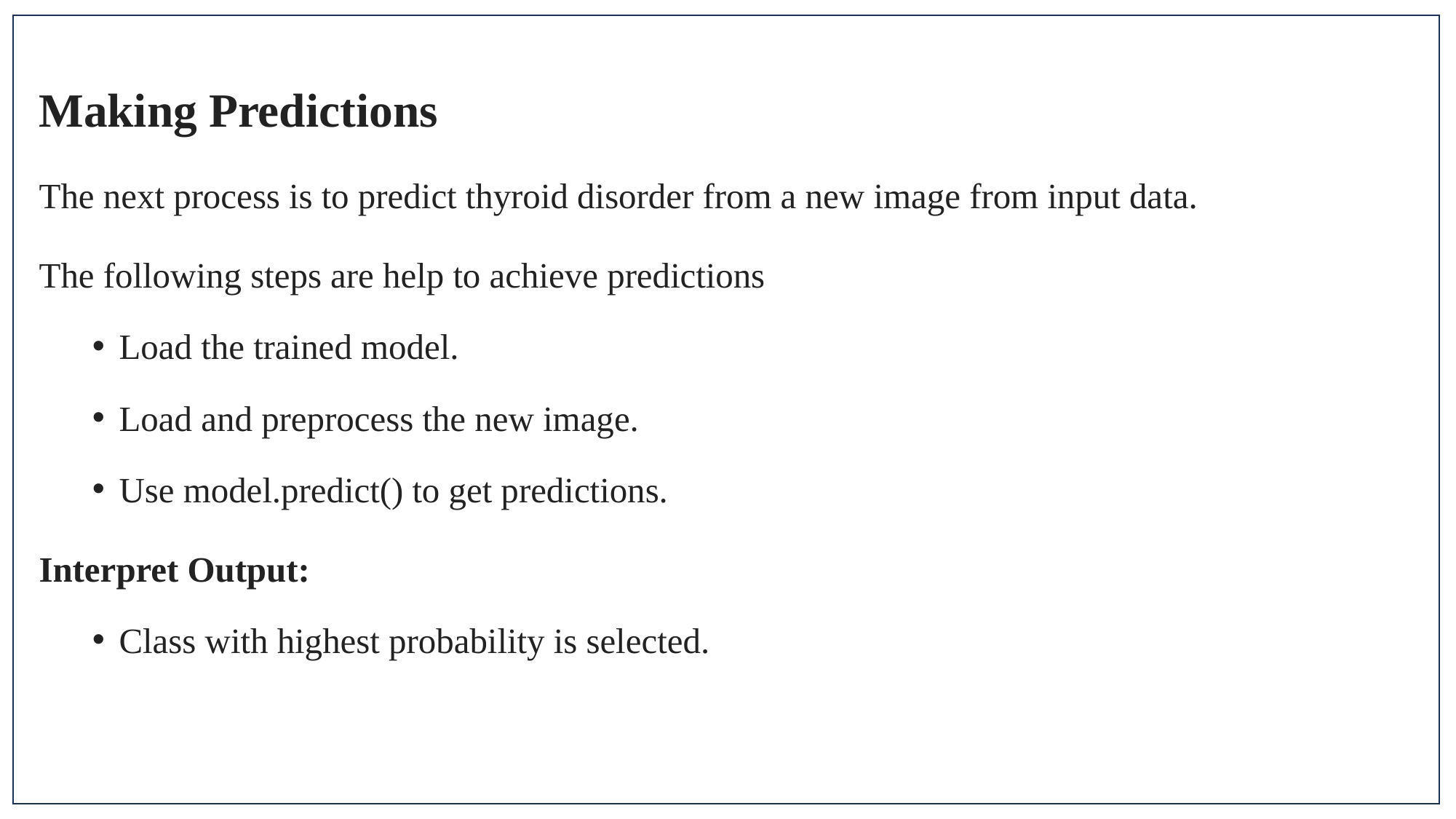

Making Predictions
The next process is to predict thyroid disorder from a new image from input data.
The following steps are help to achieve predictions
	Load the trained model.
	Load and preprocess the new image.
	Use model.predict() to get predictions.
Interpret Output:
	Class with highest probability is selected.